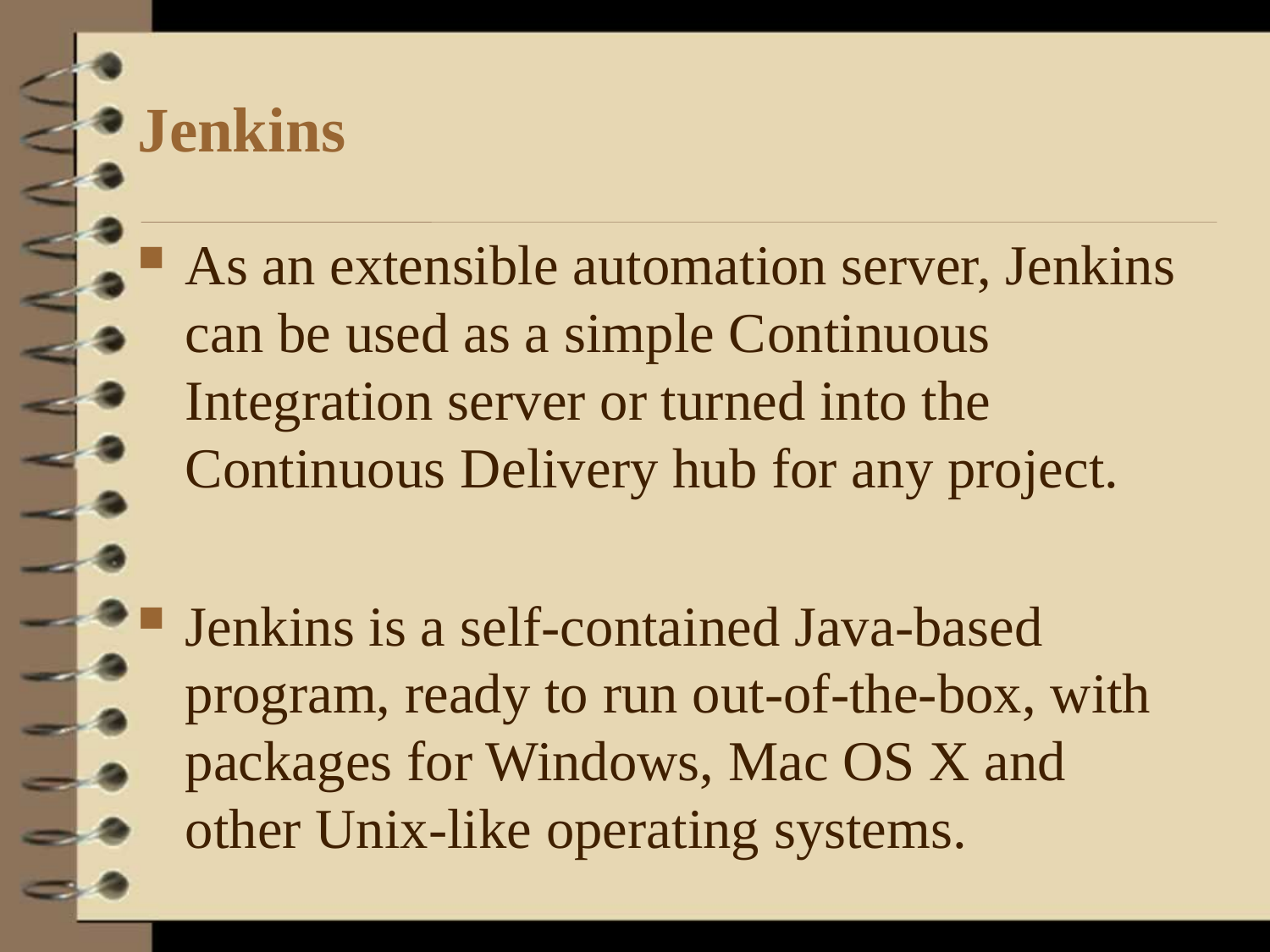

# Jenkins
As an extensible automation server, Jenkins can be used as a simple Continuous Integration server or turned into the Continuous Delivery hub for any project.

Jenkins is a self-contained Java-based program, ready to run out-of-the-box, with packages for Windows, Mac OS X and other Unix-like operating systems.